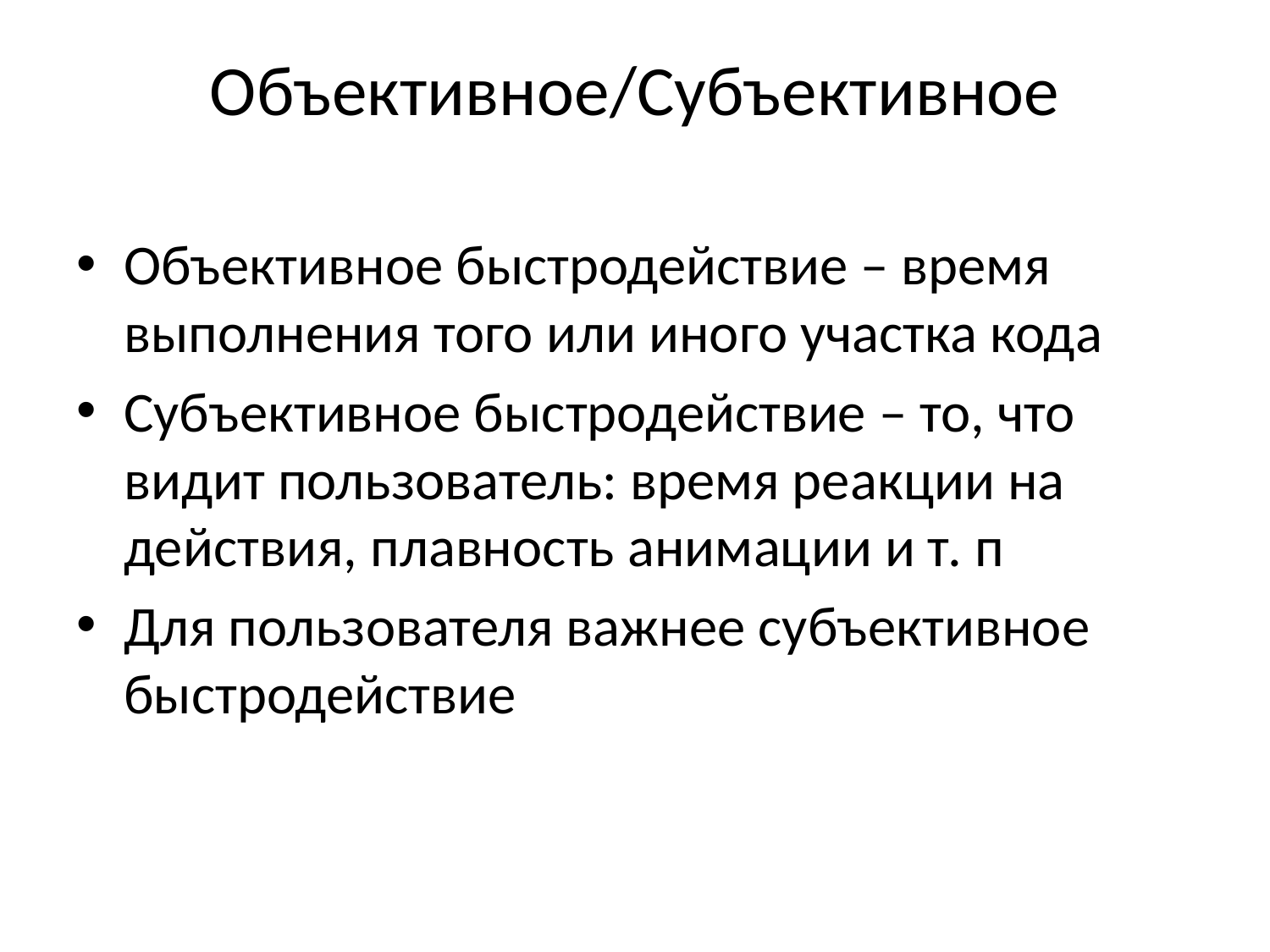

# Объективное/Субъективное
Объективное быстродействие – время выполнения того или иного участка кода
Субъективное быстродействие – то, что видит пользователь: время реакции на действия, плавность анимации и т. п
Для пользователя важнее субъективное быстродействие